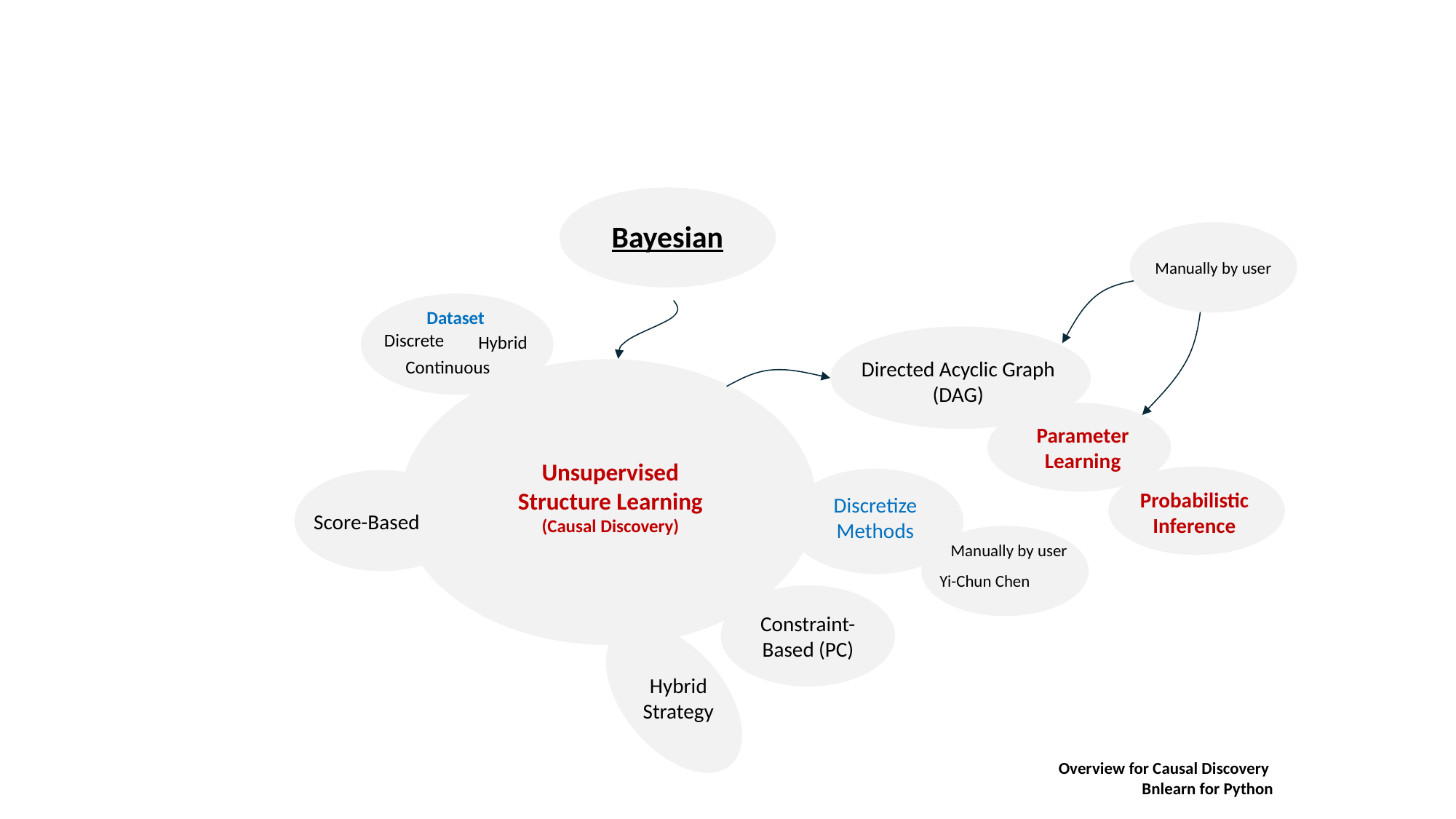

Bayesian

Manually by user

Dataset
Discrete
Hybrid
Continuous

Directed Acyclic Graph
(DAG)

Parameter Learning
Unsupervised
Structure Learning
(Causal Discovery)

Discretize
Methods

Probabilistic Inference
Score-Based

Manually by user
Yi-Chun Chen
Constraint-Based (PC)

Hybrid
Strategy
Overview for Causal Discovery
Bnlearn for Python